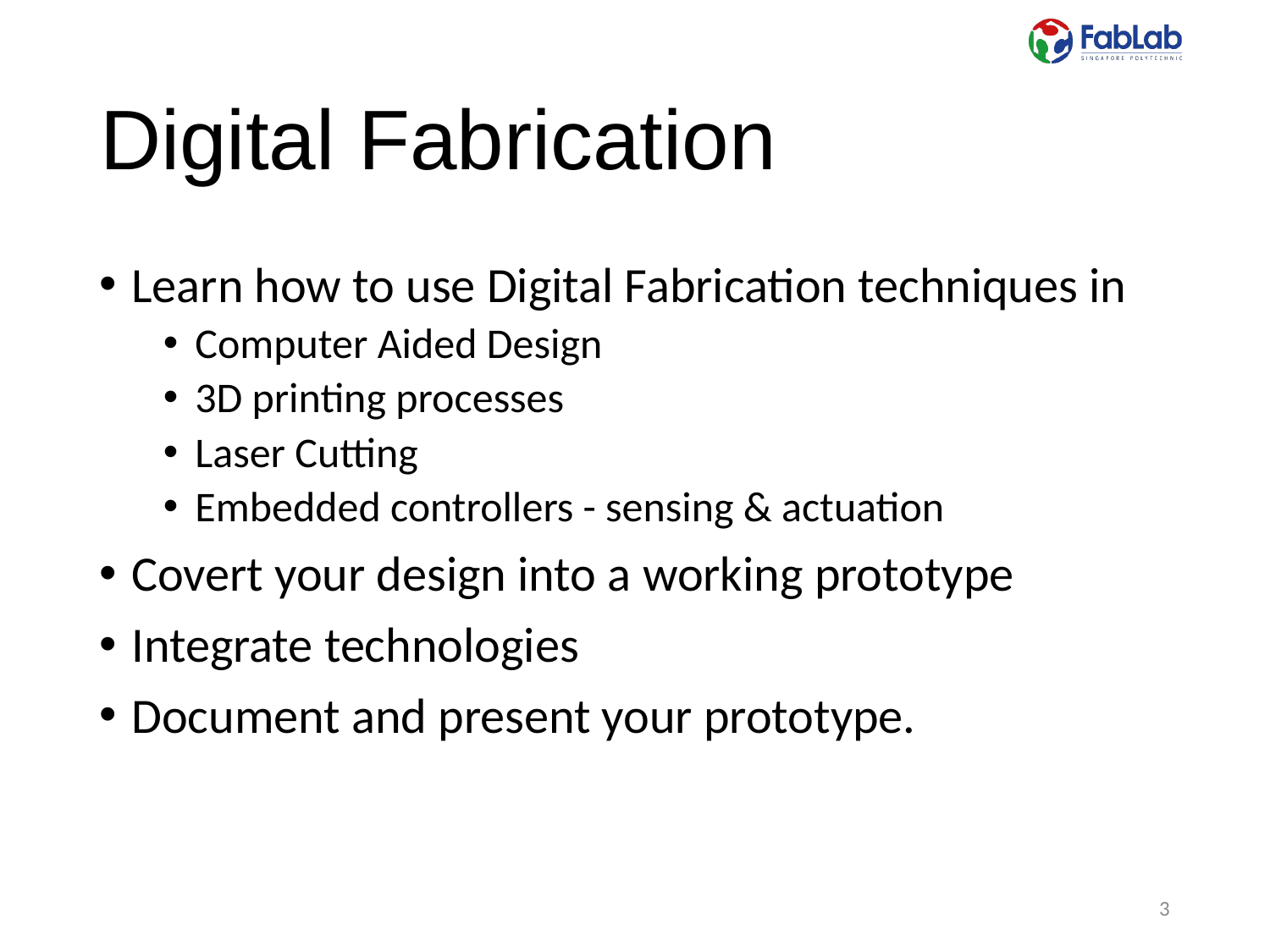

# Digital Fabrication
Learn how to use Digital Fabrication techniques in
Computer Aided Design
3D printing processes
Laser Cutting
Embedded controllers - sensing & actuation
Covert your design into a working prototype
Integrate technologies
Document and present your prototype.

3